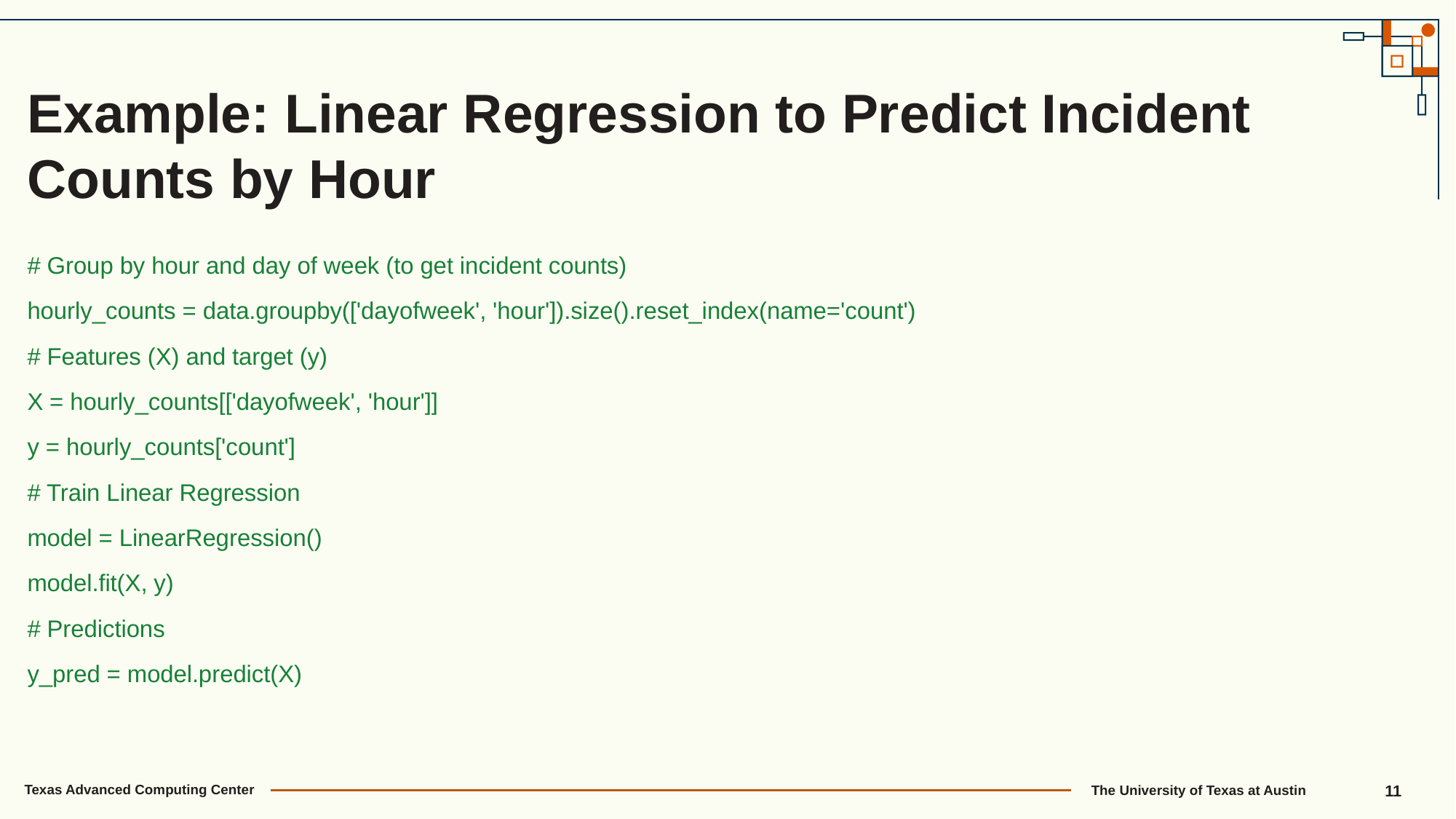

Example: Linear Regression to Predict Incident Counts by Hour
# Group by hour and day of week (to get incident counts)
hourly_counts = data.groupby(['dayofweek', 'hour']).size().reset_index(name='count')
# Features (X) and target (y)
X = hourly_counts[['dayofweek', 'hour']]
y = hourly_counts['count']
# Train Linear Regression
model = LinearRegression()
model.fit(X, y)
# Predictions
y_pred = model.predict(X)